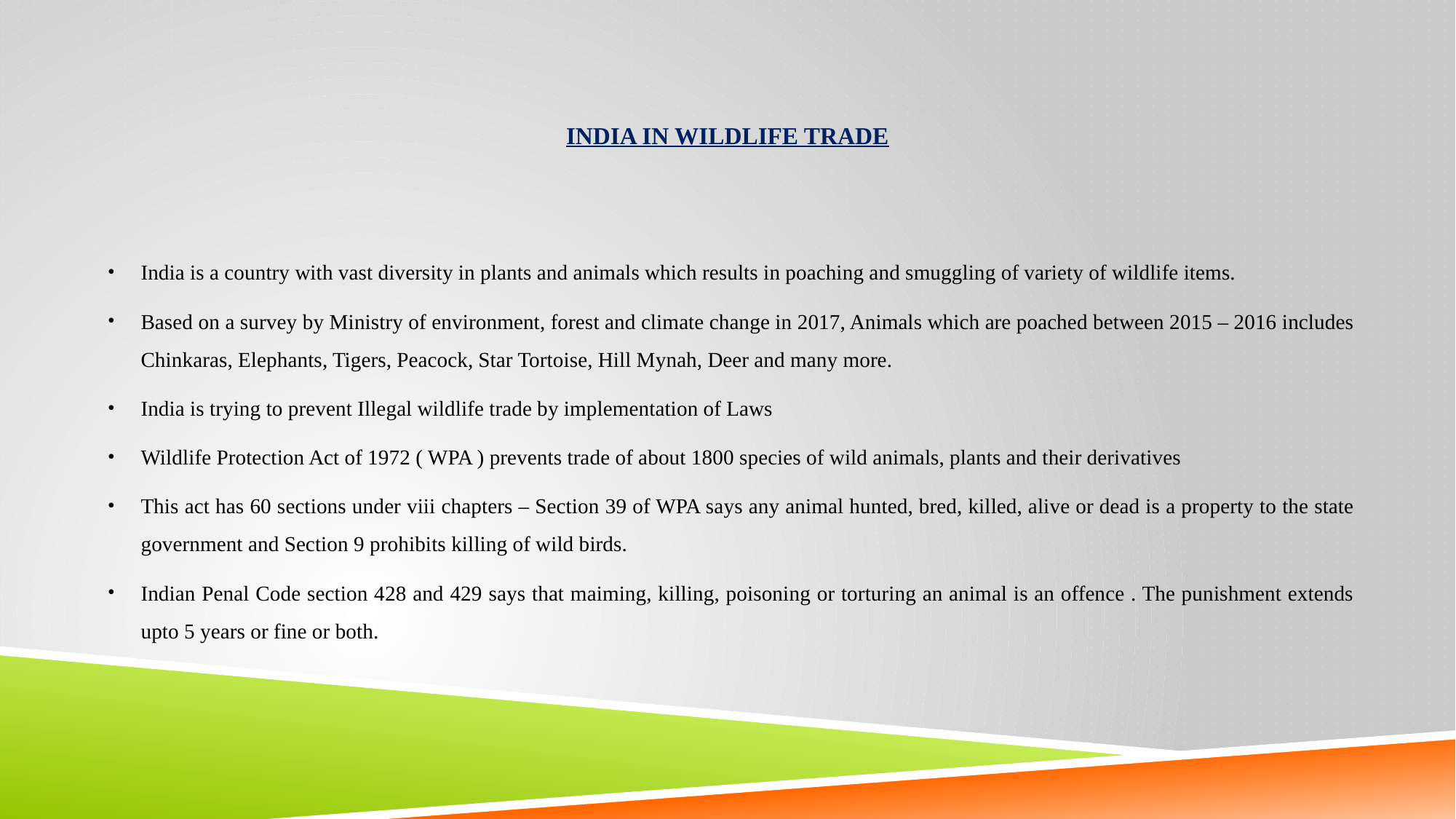

# INDIA IN WILDLIFE TRADE
India is a country with vast diversity in plants and animals which results in poaching and smuggling of variety of wildlife items.
Based on a survey by Ministry of environment, forest and climate change in 2017, Animals which are poached between 2015 – 2016 includes Chinkaras, Elephants, Tigers, Peacock, Star Tortoise, Hill Mynah, Deer and many more.
India is trying to prevent Illegal wildlife trade by implementation of Laws
Wildlife Protection Act of 1972 ( WPA ) prevents trade of about 1800 species of wild animals, plants and their derivatives
This act has 60 sections under viii chapters – Section 39 of WPA says any animal hunted, bred, killed, alive or dead is a property to the state government and Section 9 prohibits killing of wild birds.
Indian Penal Code section 428 and 429 says that maiming, killing, poisoning or torturing an animal is an offence . The punishment extends upto 5 years or fine or both.